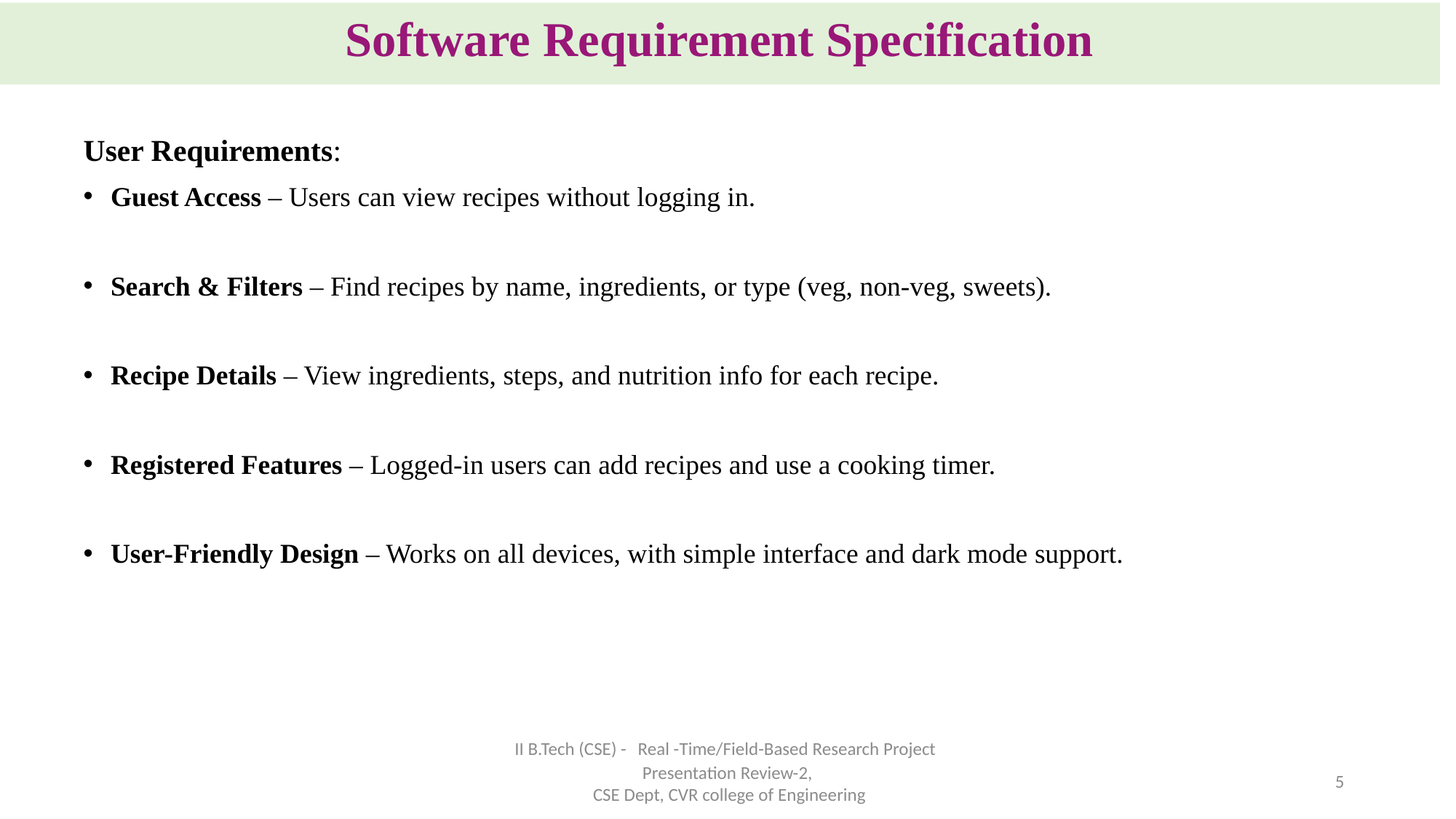

Software Requirement Specification
User Requirements:
Guest Access – Users can view recipes without logging in.

Search & Filters – Find recipes by name, ingredients, or type (veg, non-veg, sweets).

Recipe Details – View ingredients, steps, and nutrition info for each recipe.

Registered Features – Logged-in users can add recipes and use a cooking timer.

User-Friendly Design – Works on all devices, with simple interface and dark mode support.

II B.Tech (CSE) -  Real -Time/Field-Based Research Project  Presentation Review-2,
 CSE Dept, CVR college of Engineering

5